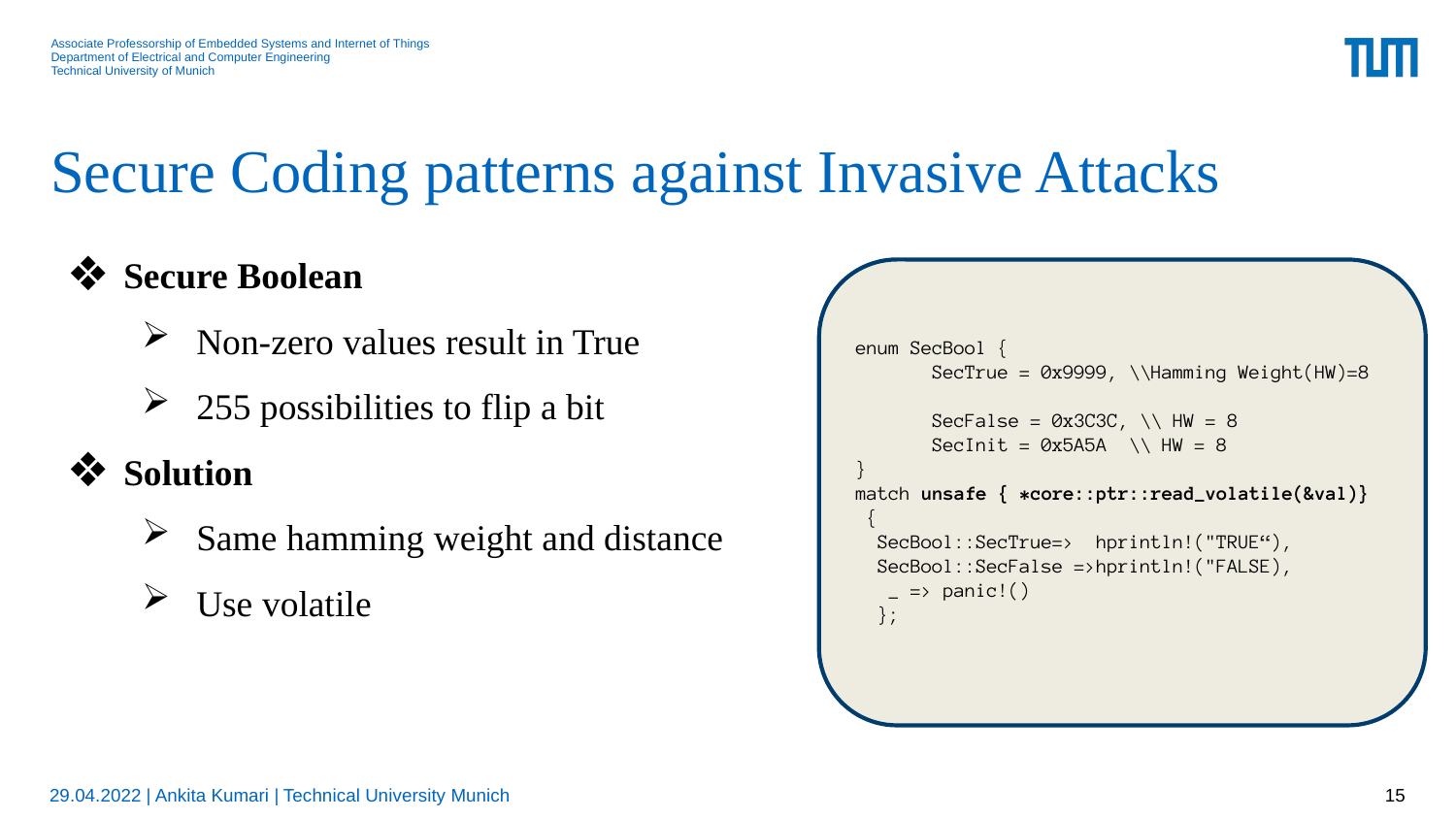

Secure Coding patterns against Invasive Attacks
Secure Boolean
Non-zero values result in True
255 possibilities to flip a bit
Solution
Same hamming weight and distance
Use volatile

enum SecBool {
       SecTrue = 0x9999, \\Hamming Weight(HW)=8
       SecFalse = 0x3C3C, \\ HW = 8
       SecInit = 0x5A5A  \\ HW = 8
}
match unsafe { *core::ptr::read_volatile(&val)}
 {
  SecBool::SecTrue=>  hprintln!("TRUE“),
  SecBool::SecFalse =>hprintln!("FALSE),
   _ => panic!()
  };

29.04.2022 | Ankita Kumari | Technical University Munich
15